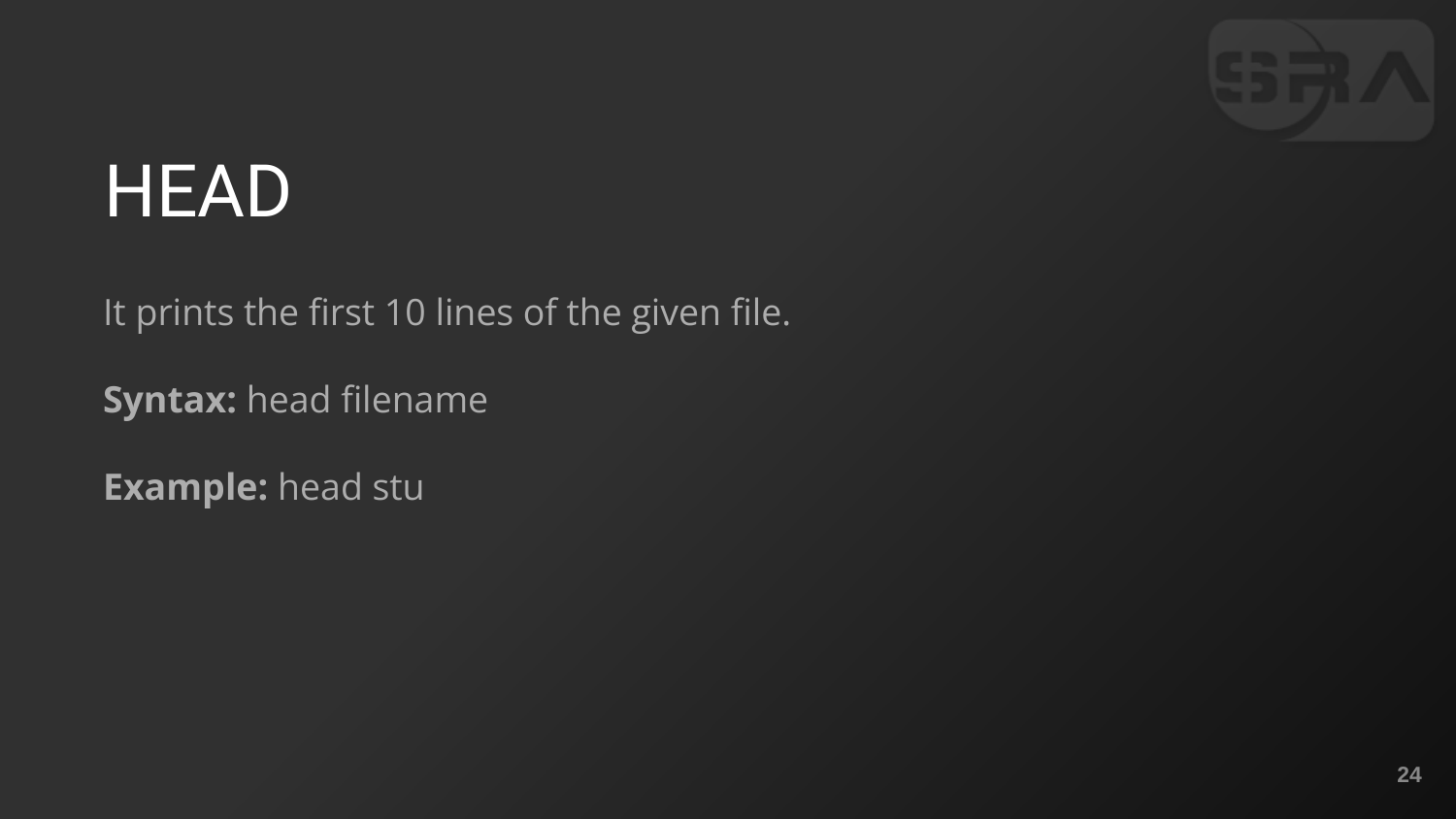

# HEAD
It prints the first 10 lines of the given file.

Syntax: head filename

Example: head stu
24